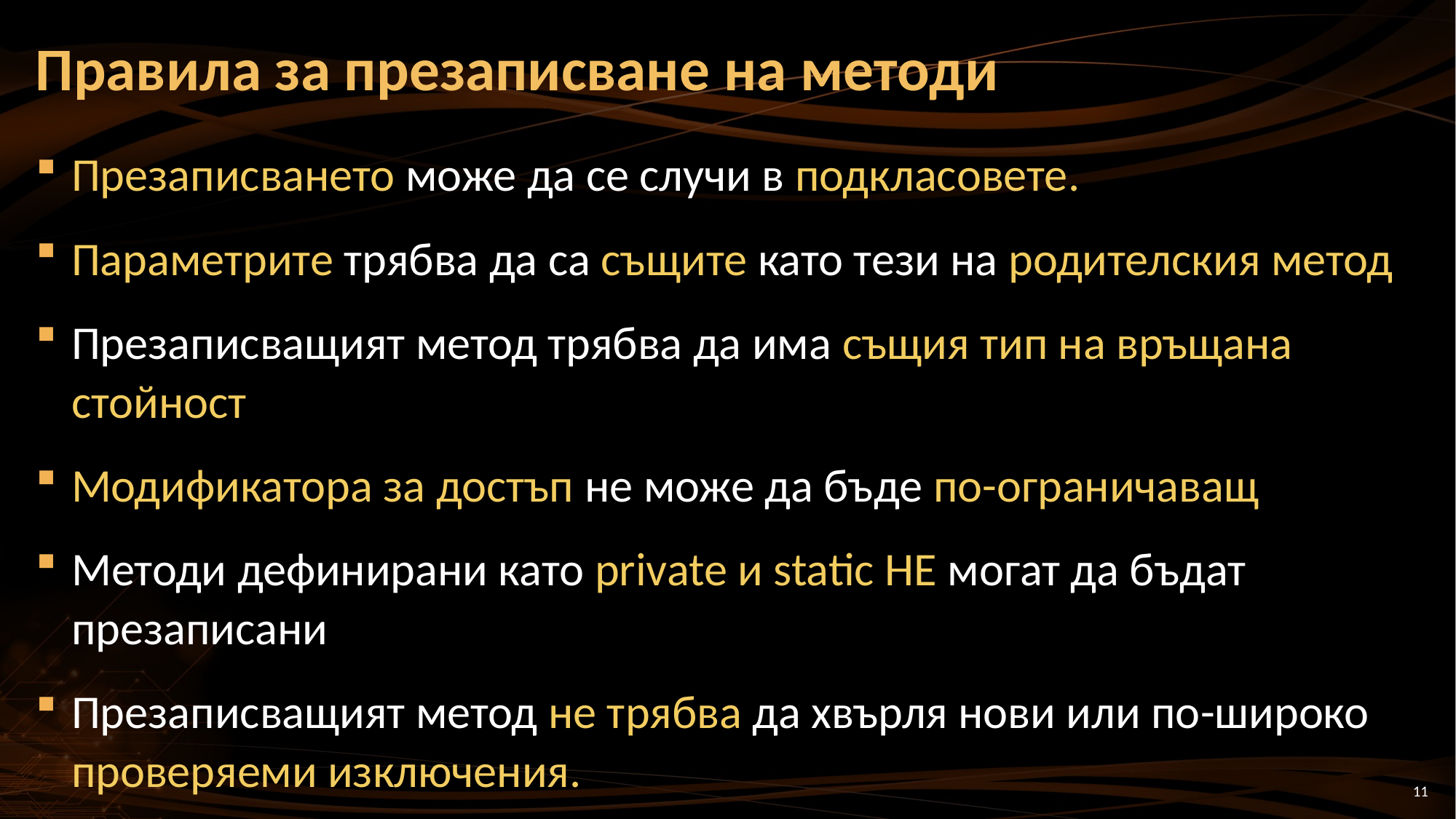

# Правила за презаписване на методи
Презаписването може да се случи в подкласовете.
Параметрите трябва да са същите като тези на родителския метод
Презаписващият метод трябва да има същия тип на връщана стойност
Модификатора за достъп не може да бъде по-ограничаващ
Mетоди дефинирани като private и static НЕ могат да бъдат презаписани
Презаписващият метод не трябва да хвърля нови или по-широко проверяеми изключения.
11